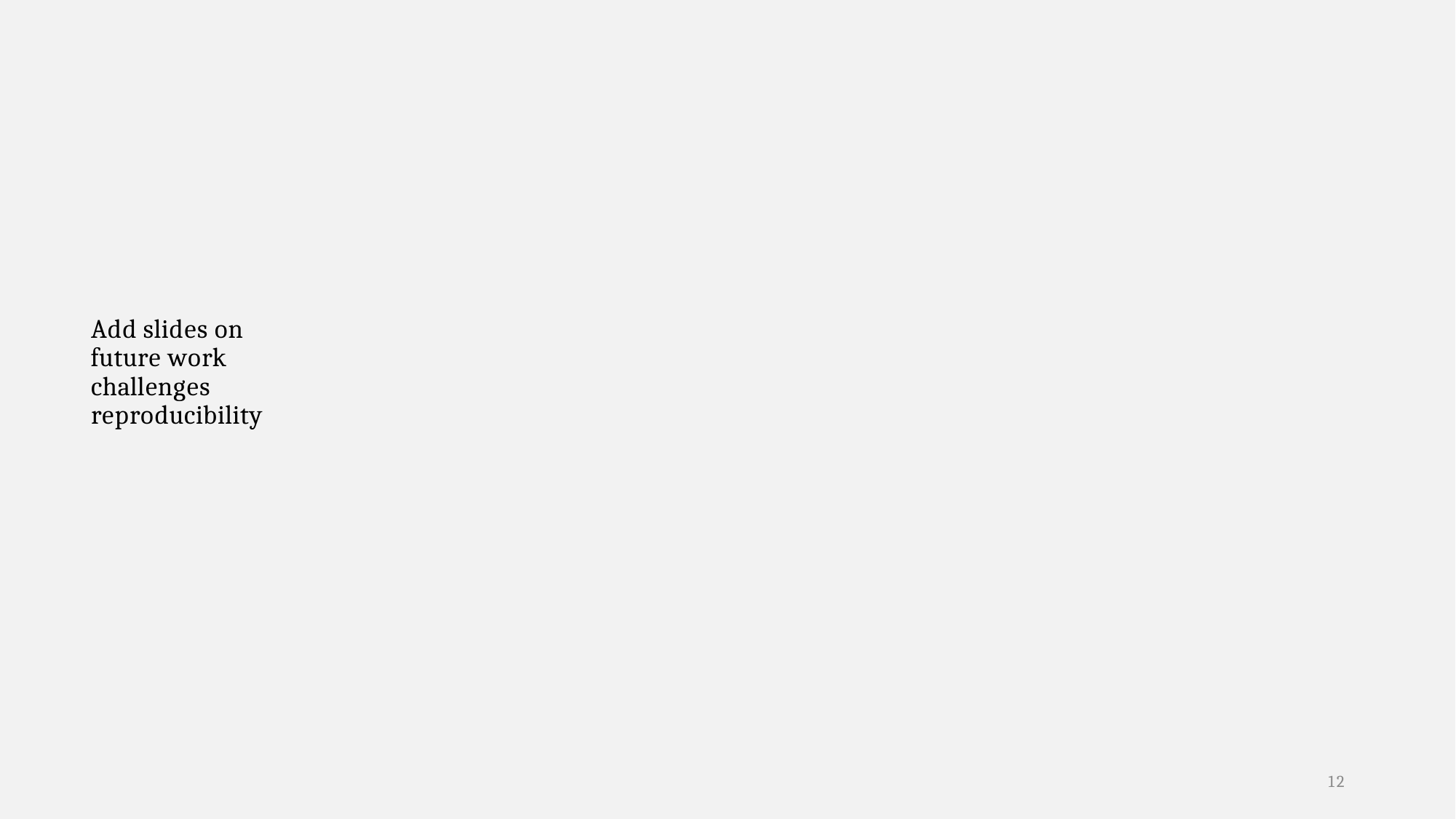

# Add slides on future work challenges reproducibility
12